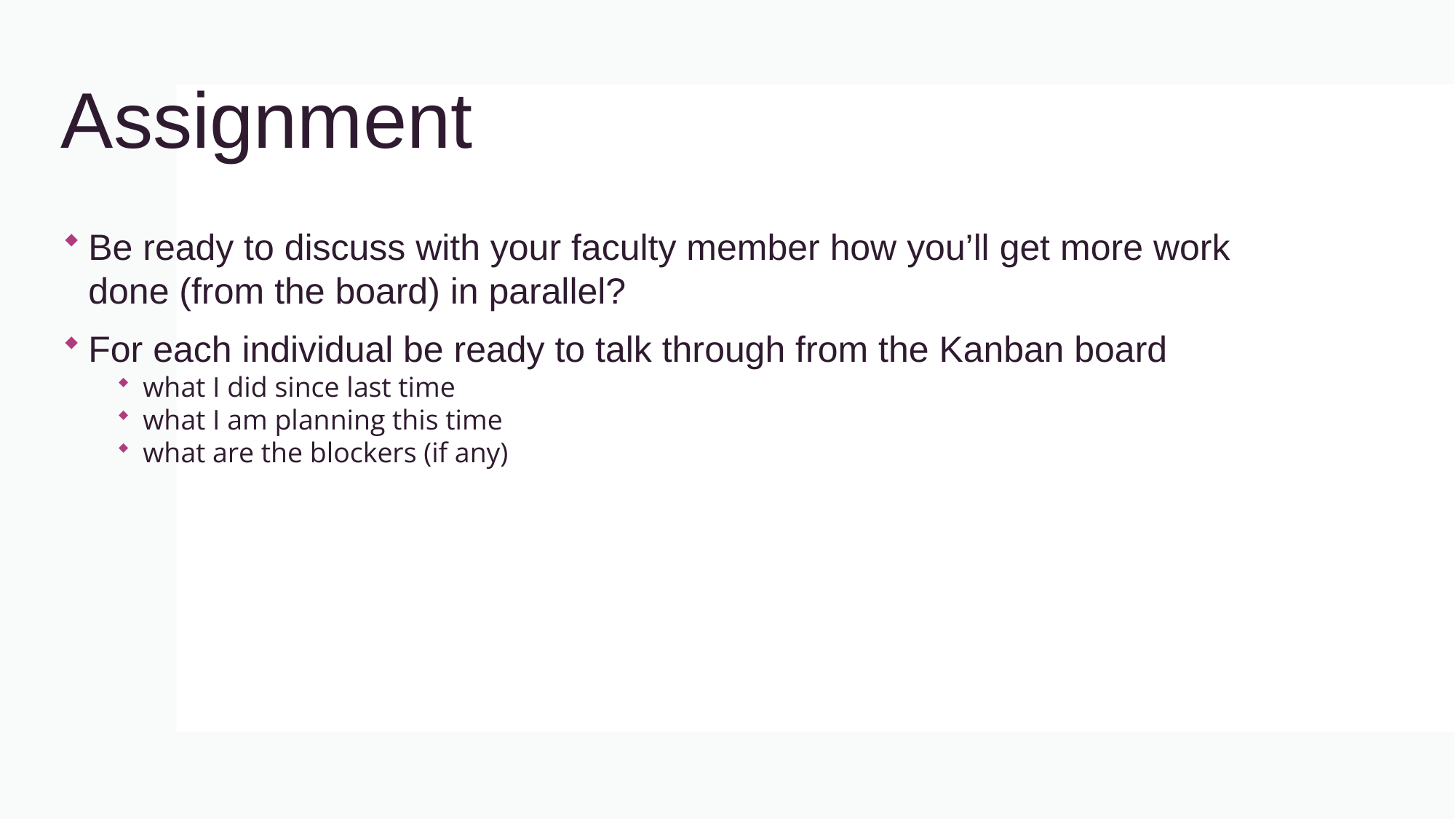

# Assignment
Be ready to discuss with your faculty member how you’ll get more work done (from the board) in parallel?
For each individual be ready to talk through from the Kanban board
what I did since last time
what I am planning this time
what are the blockers (if any)